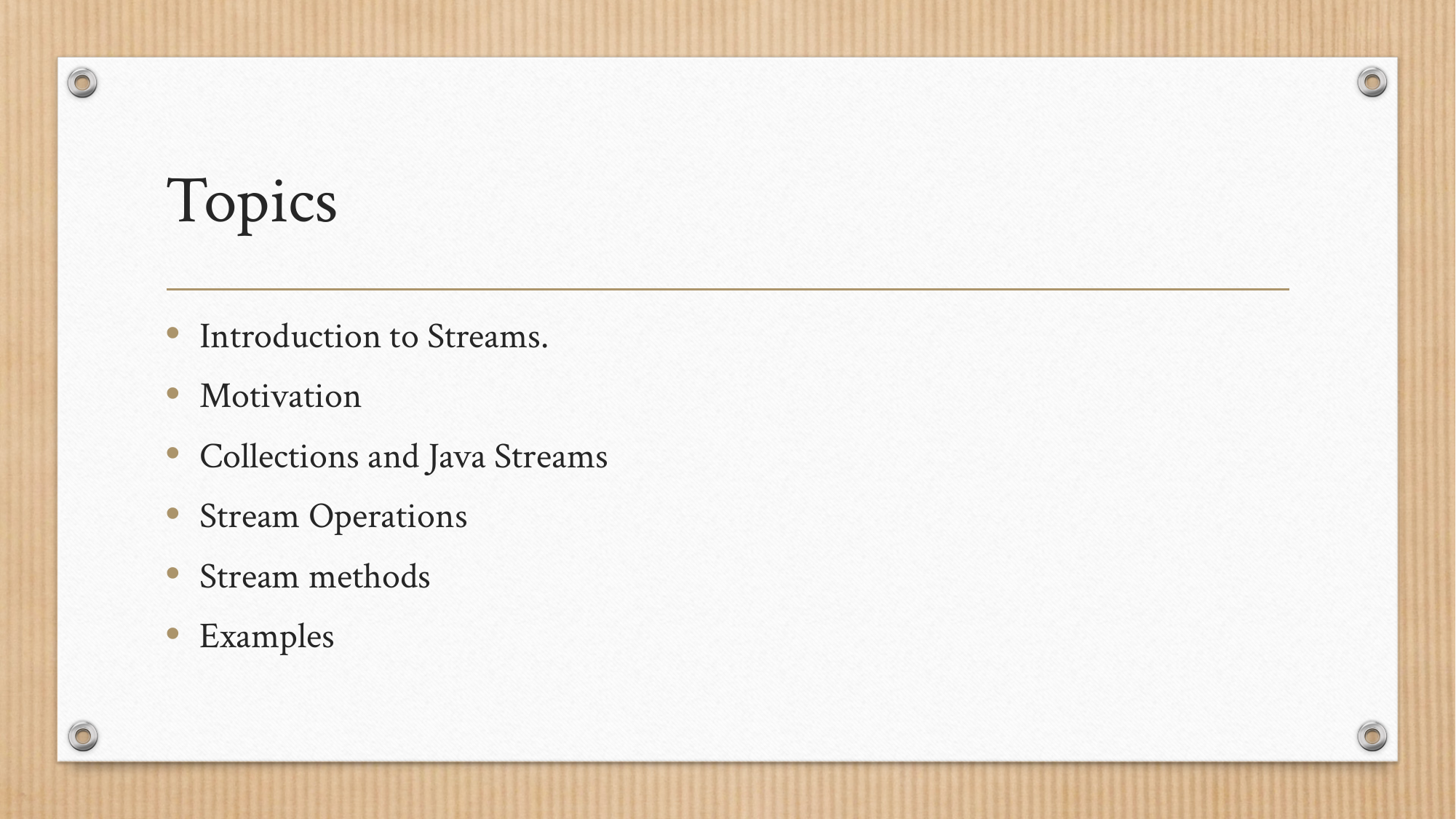

# Topics
Introduction to Streams.
Motivation
Collections and Java Streams
Stream Operations
Stream methods
Examples